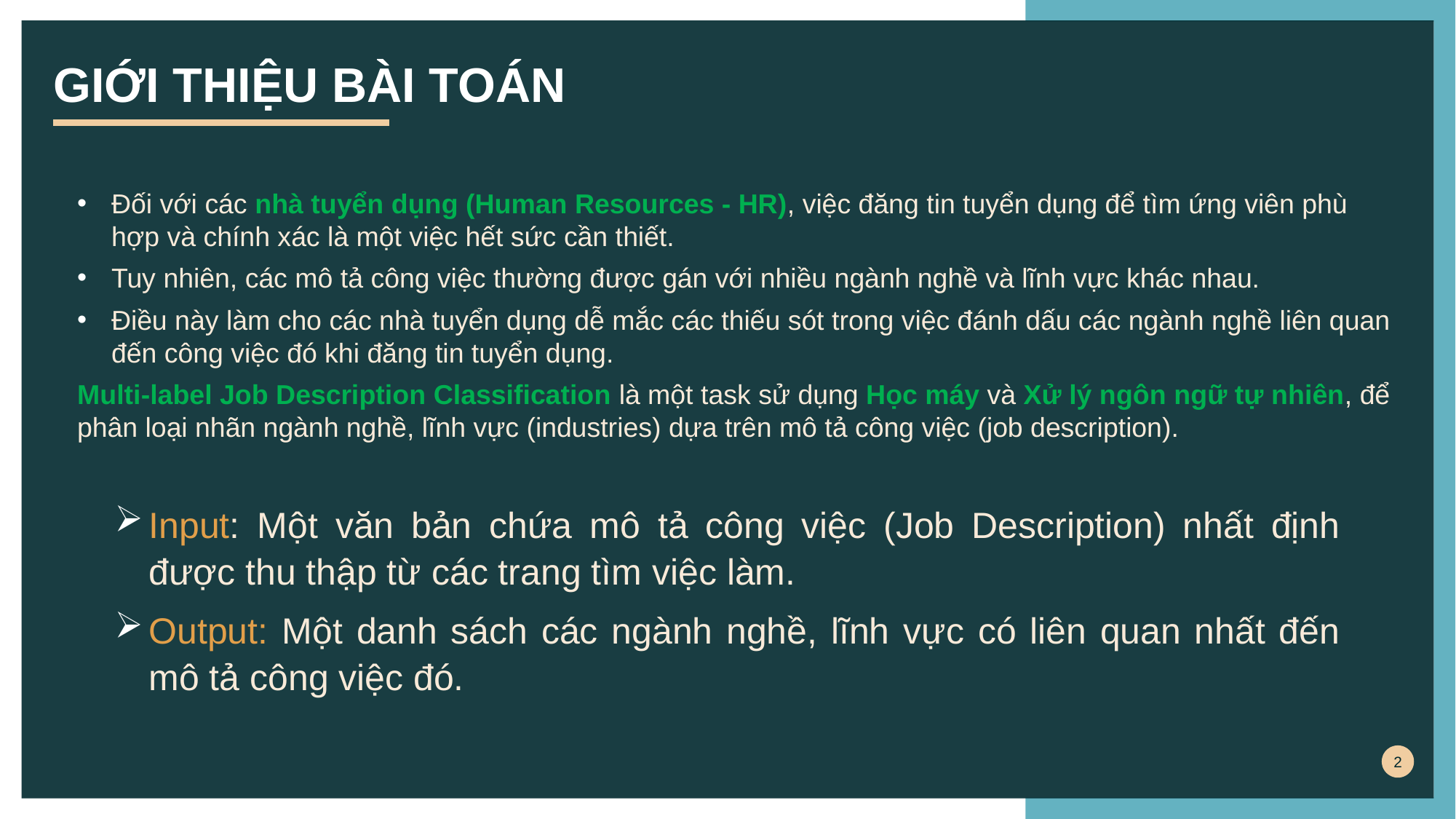

# GIỚI THIỆU BÀI TOÁN

Đối với các nhà tuyển dụng (Human Resources - HR), việc đăng tin tuyển dụng để tìm ứng viên phù hợp và chính xác là một việc hết sức cần thiết.
Tuy nhiên, các mô tả công việc thường được gán với nhiều ngành nghề và lĩnh vực khác nhau.
Điều này làm cho các nhà tuyển dụng dễ mắc các thiếu sót trong việc đánh dấu các ngành nghề liên quan đến công việc đó khi đăng tin tuyển dụng.
Multi-label Job Description Classification là một task sử dụng Học máy và Xử lý ngôn ngữ tự nhiên, để phân loại nhãn ngành nghề, lĩnh vực (industries) dựa trên mô tả công việc (job description).
Input: Một văn bản chứa mô tả công việc (Job Description) nhất định được thu thập từ các trang tìm việc làm.
Output: Một danh sách các ngành nghề, lĩnh vực có liên quan nhất đến mô tả công việc đó.

2